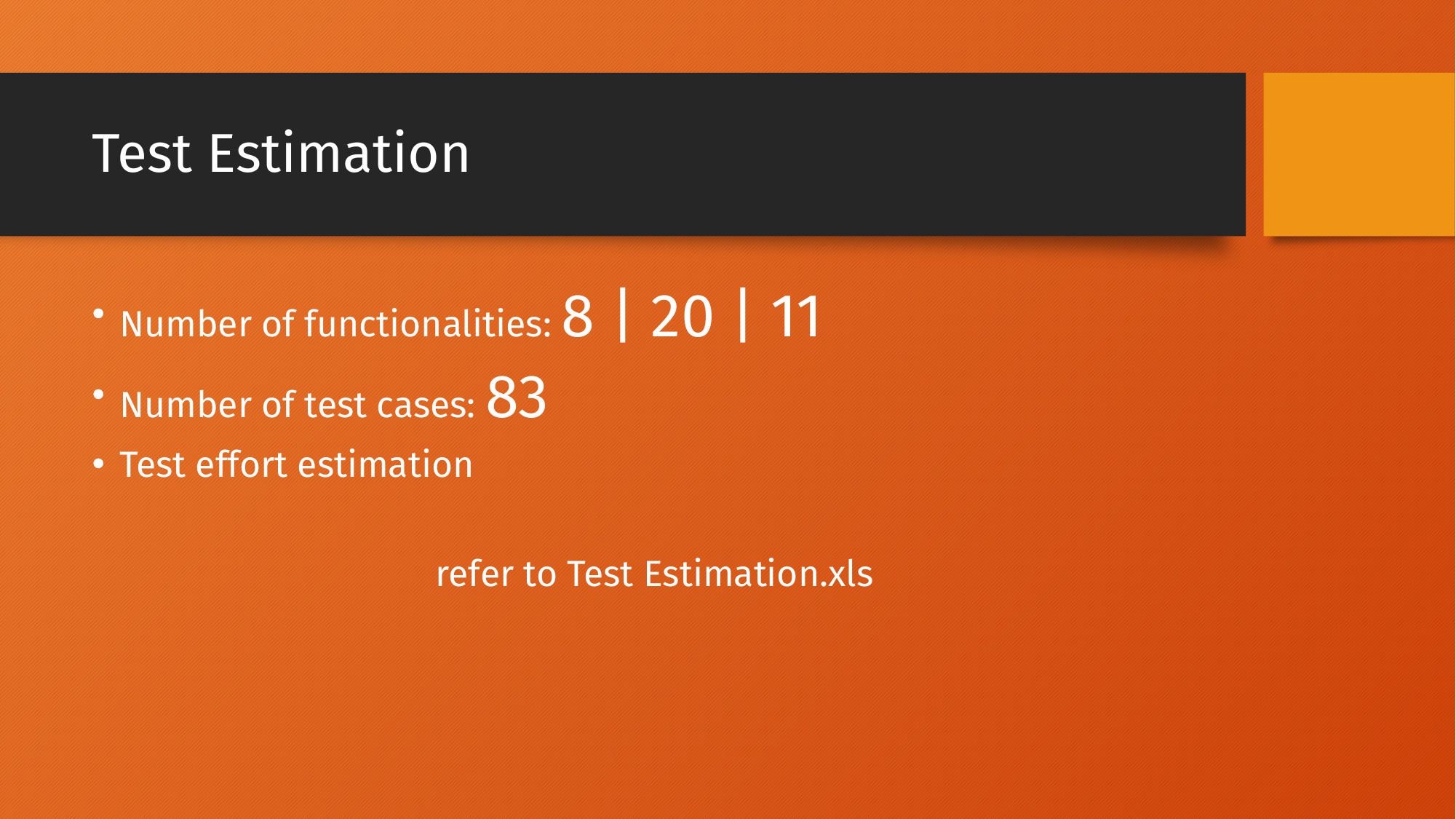

# Test Estimation
Number of functionalities: 8 | 20 | 11
Number of test cases: 83
Test effort estimation

refer to Test Estimation.xls